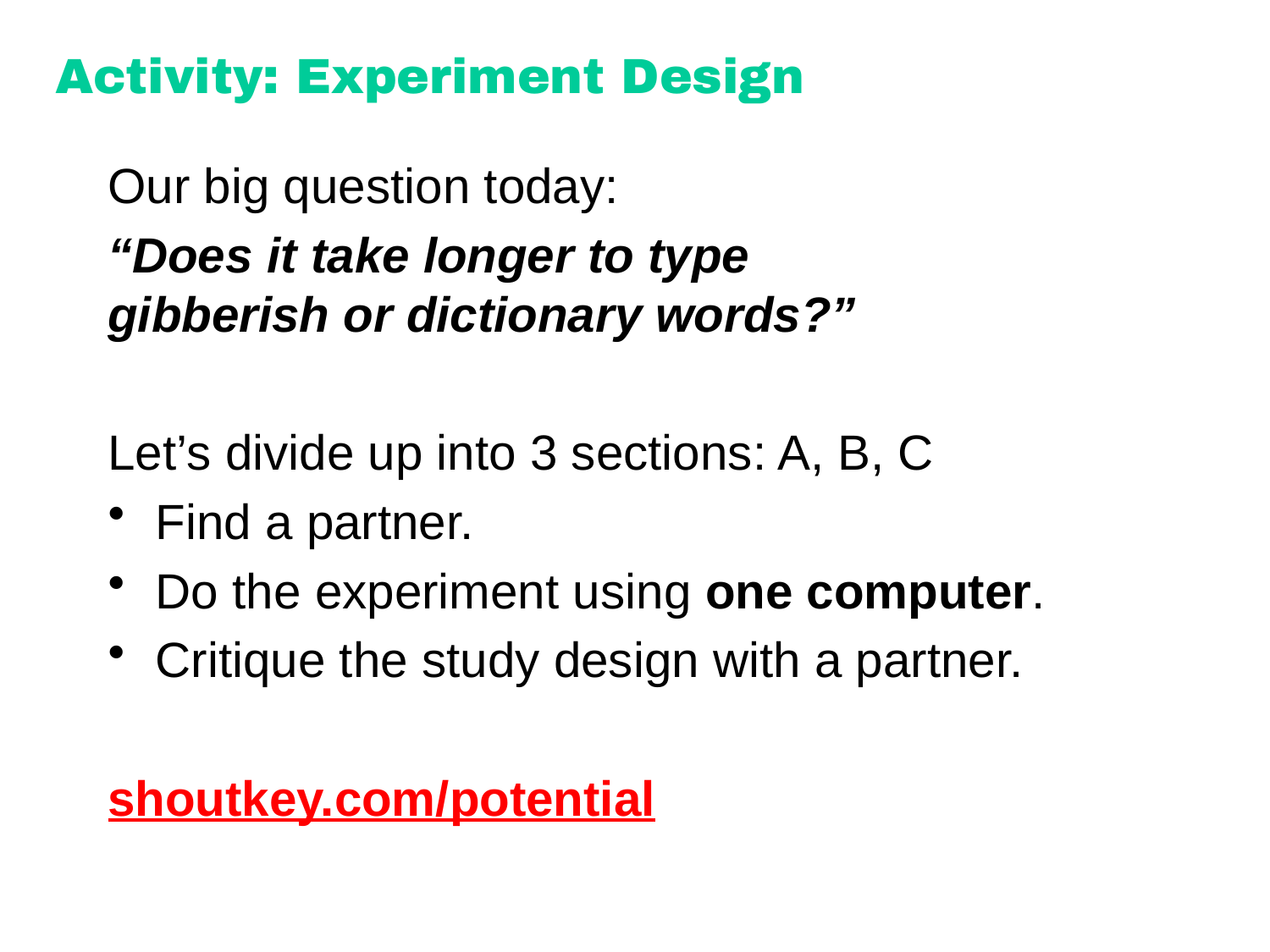

# Activity: Experiment Design
Our big question today:
“Does it take longer to type
gibberish or dictionary words?”

Let’s divide up into 3 sections: A, B, C
Find a partner.
Do the experiment using one computer.
Critique the study design with a partner.

shoutkey.com/potential